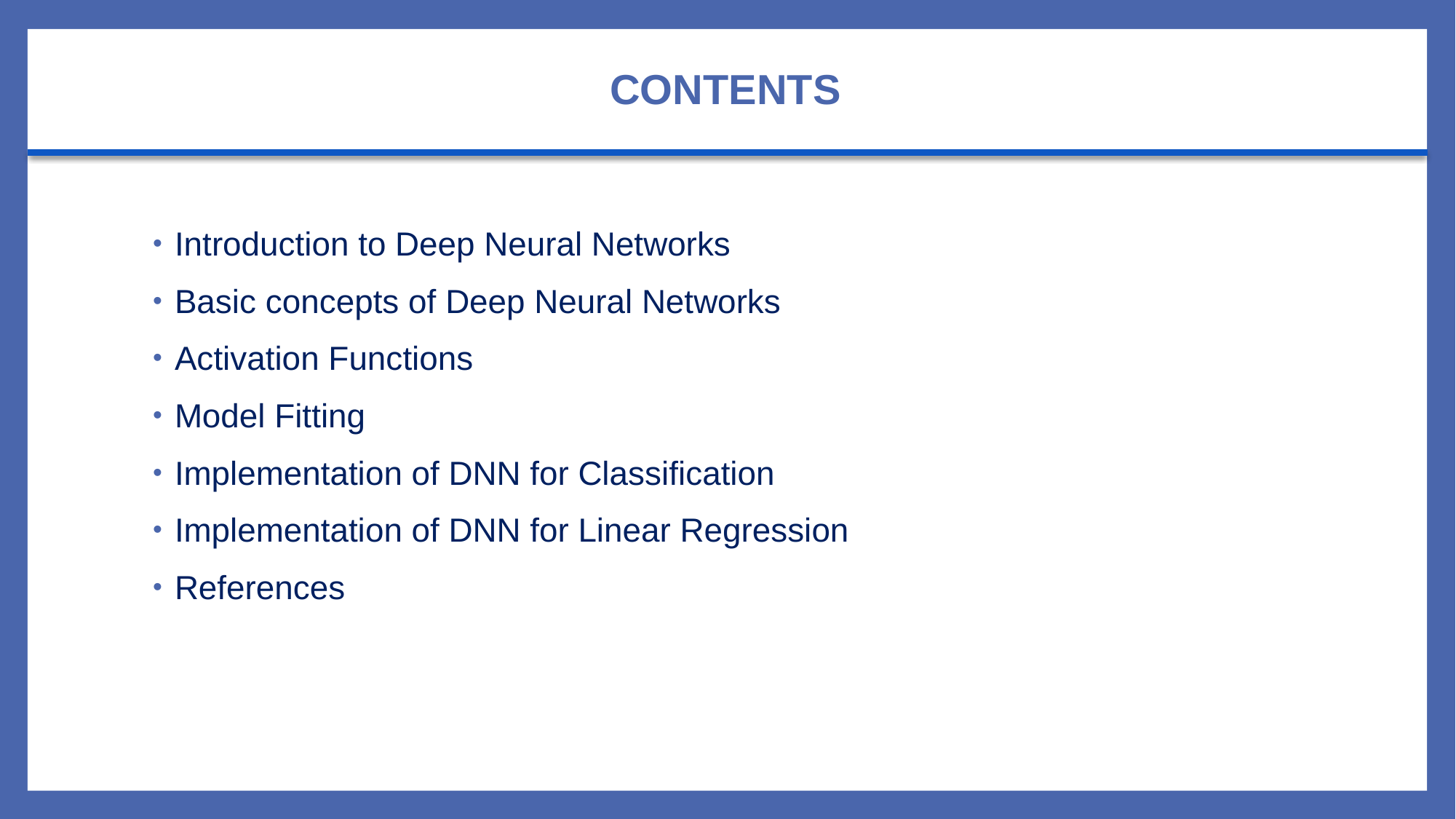

# CONTENTS
Introduction to Deep Neural Networks
Basic concepts of Deep Neural Networks
Activation Functions
Model Fitting
Implementation of DNN for Classification
Implementation of DNN for Linear Regression
References